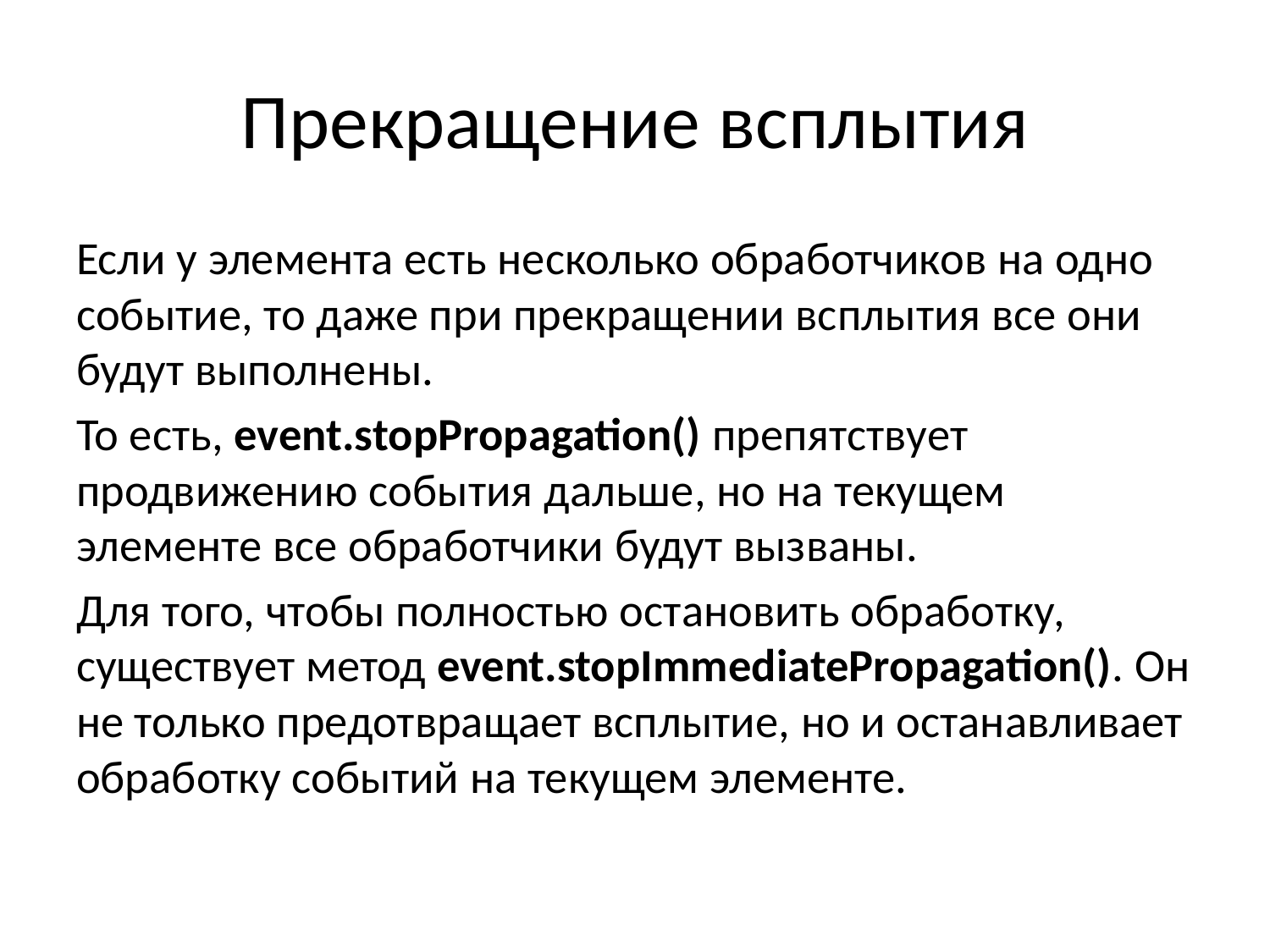

# Прекращение всплытия
Если у элемента есть несколько обработчиков на одно событие, то даже при прекращении всплытия все они будут выполнены.
То есть, event.stopPropagation() препятствует продвижению события дальше, но на текущем элементе все обработчики будут вызваны.
Для того, чтобы полностью остановить обработку, существует метод event.stopImmediatePropagation(). Он не только предотвращает всплытие, но и останавливает обработку событий на текущем элементе.